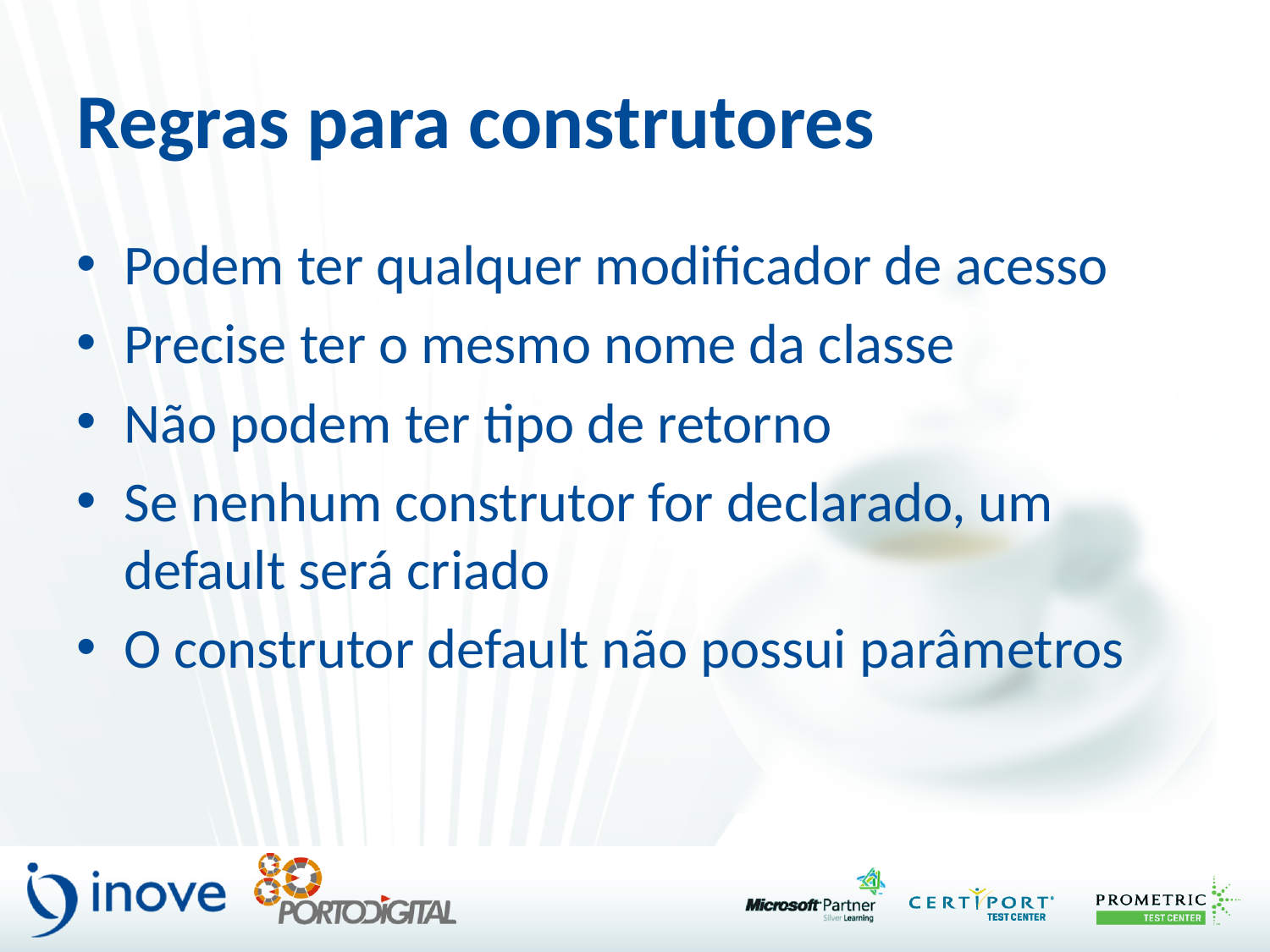

# Regras para construtores
Podem ter qualquer modificador de acesso
Precise ter o mesmo nome da classe
Não podem ter tipo de retorno
Se nenhum construtor for declarado, um default será criado
O construtor default não possui parâmetros